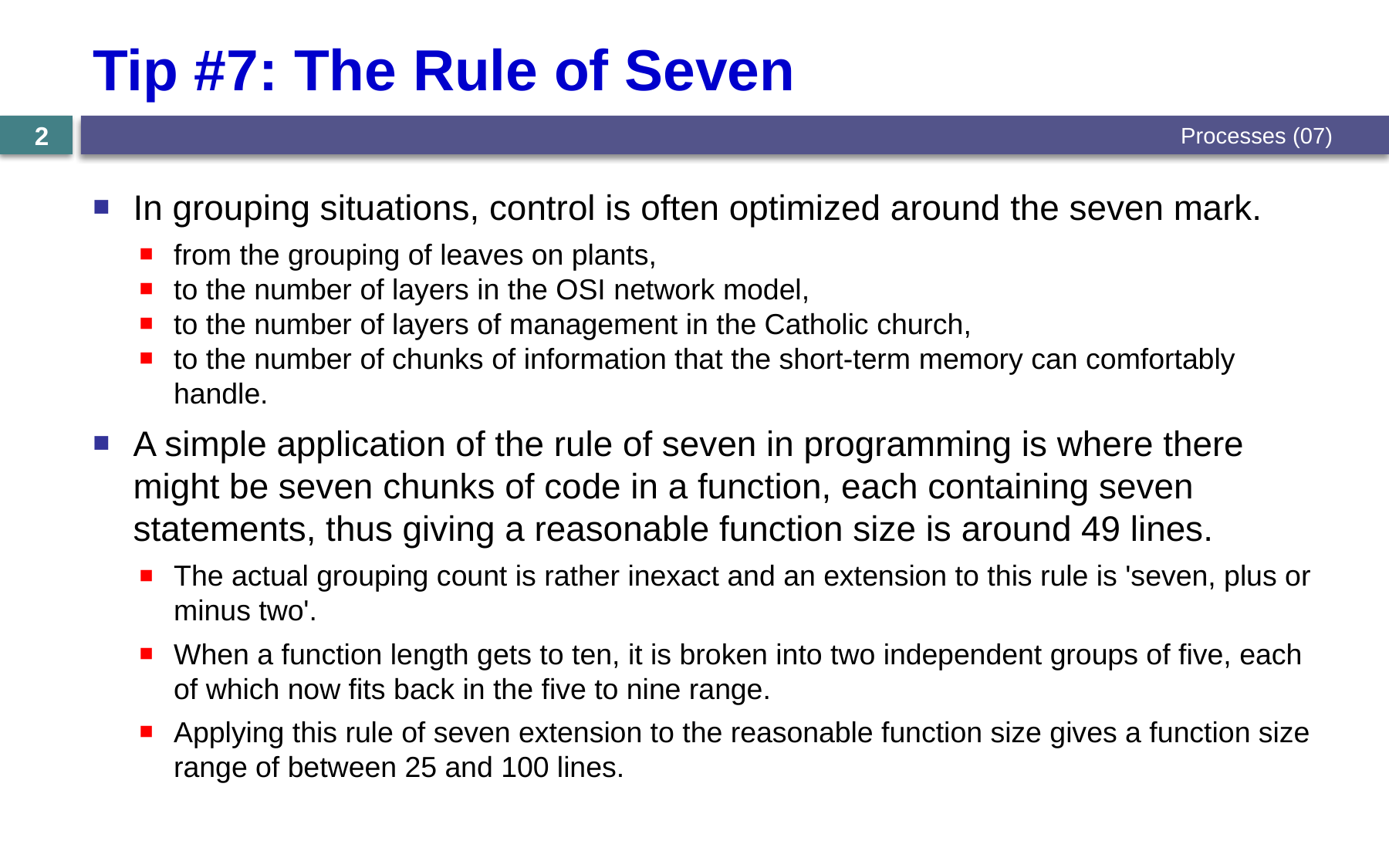

# Tip #7: The Rule of Seven
Processes (07)
2
In grouping situations, control is often optimized around the seven mark.
from the grouping of leaves on plants,
to the number of layers in the OSI network model,
to the number of layers of management in the Catholic church,
to the number of chunks of information that the short-term memory can comfortably handle.
A simple application of the rule of seven in programming is where there might be seven chunks of code in a function, each containing seven statements, thus giving a reasonable function size is around 49 lines.
The actual grouping count is rather inexact and an extension to this rule is 'seven, plus or minus two'.
When a function length gets to ten, it is broken into two independent groups of five, each of which now fits back in the five to nine range.
Applying this rule of seven extension to the reasonable function size gives a function size range of between 25 and 100 lines.